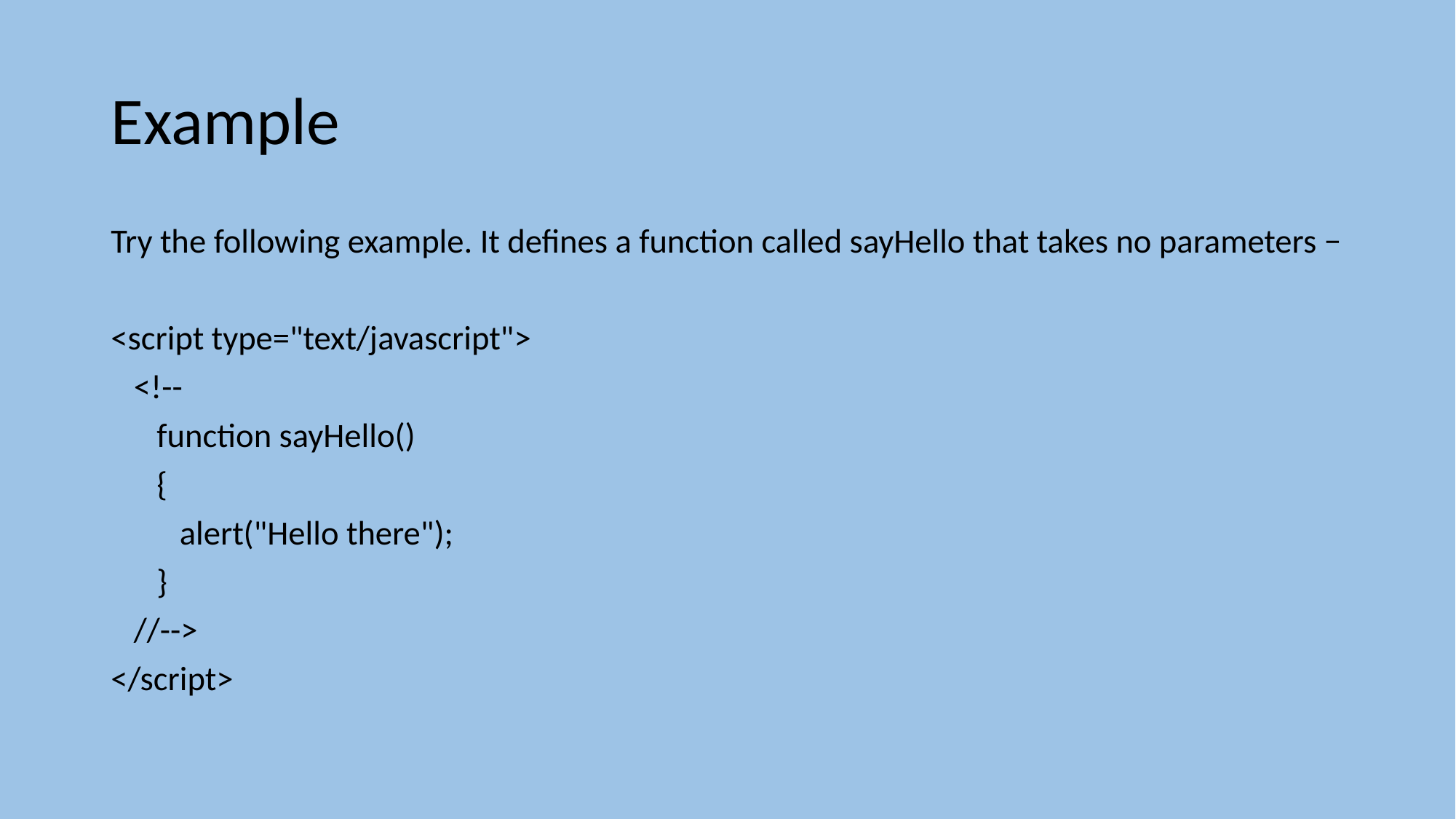

# Example
Try the following example. It defines a function called sayHello that takes no parameters −

<script type="text/javascript">
   <!--
      function sayHello()
      {
         alert("Hello there");
      }
   //-->
</script>